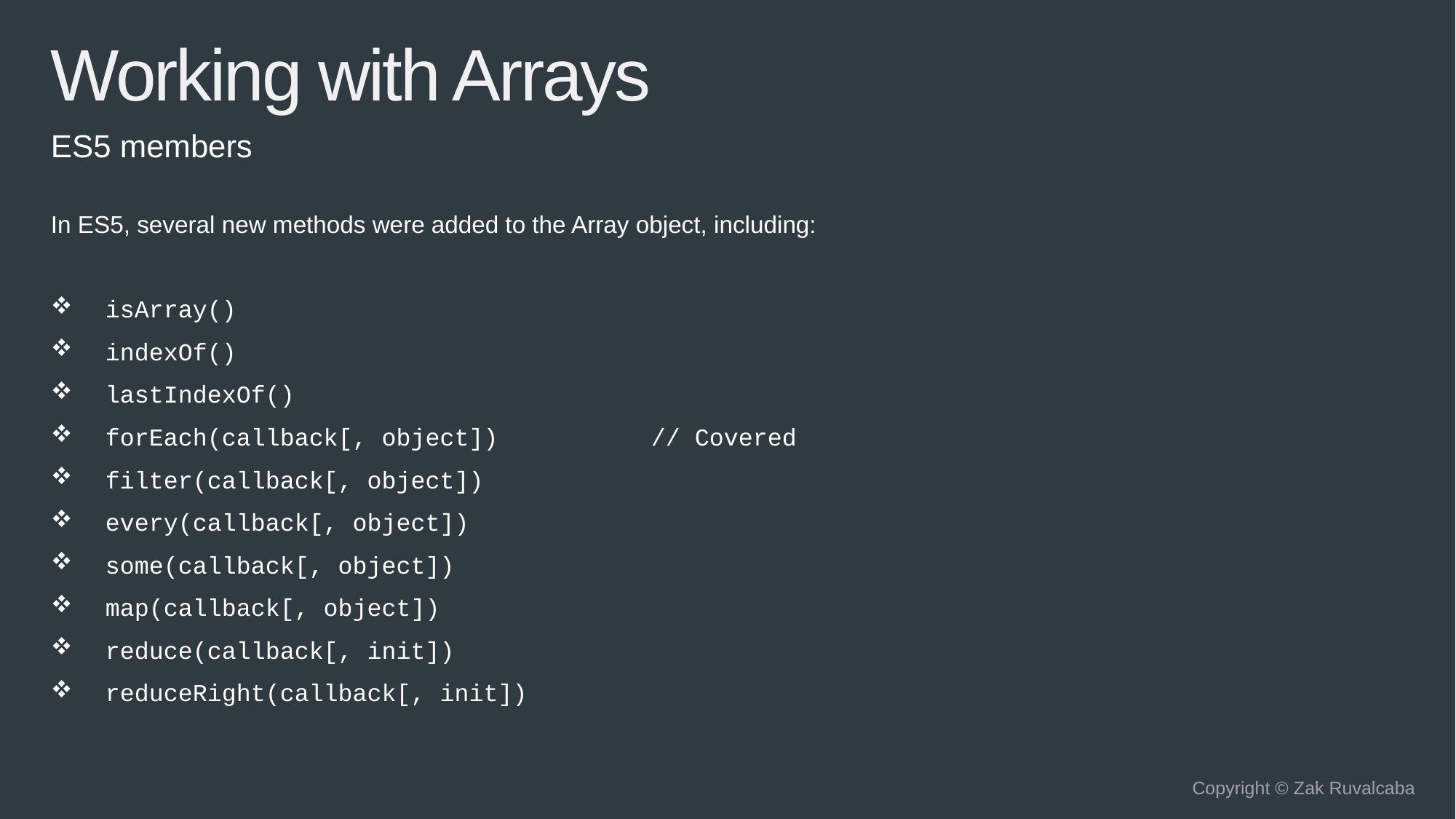

# Working with Arrays
ES5 members
In ES5, several new methods were added to the Array object, including:

isArray()
indexOf()
lastIndexOf()
forEach(callback[, object])		// Covered
filter(callback[, object])
every(callback[, object])
some(callback[, object])
map(callback[, object])
reduce(callback[, init])
reduceRight(callback[, init])